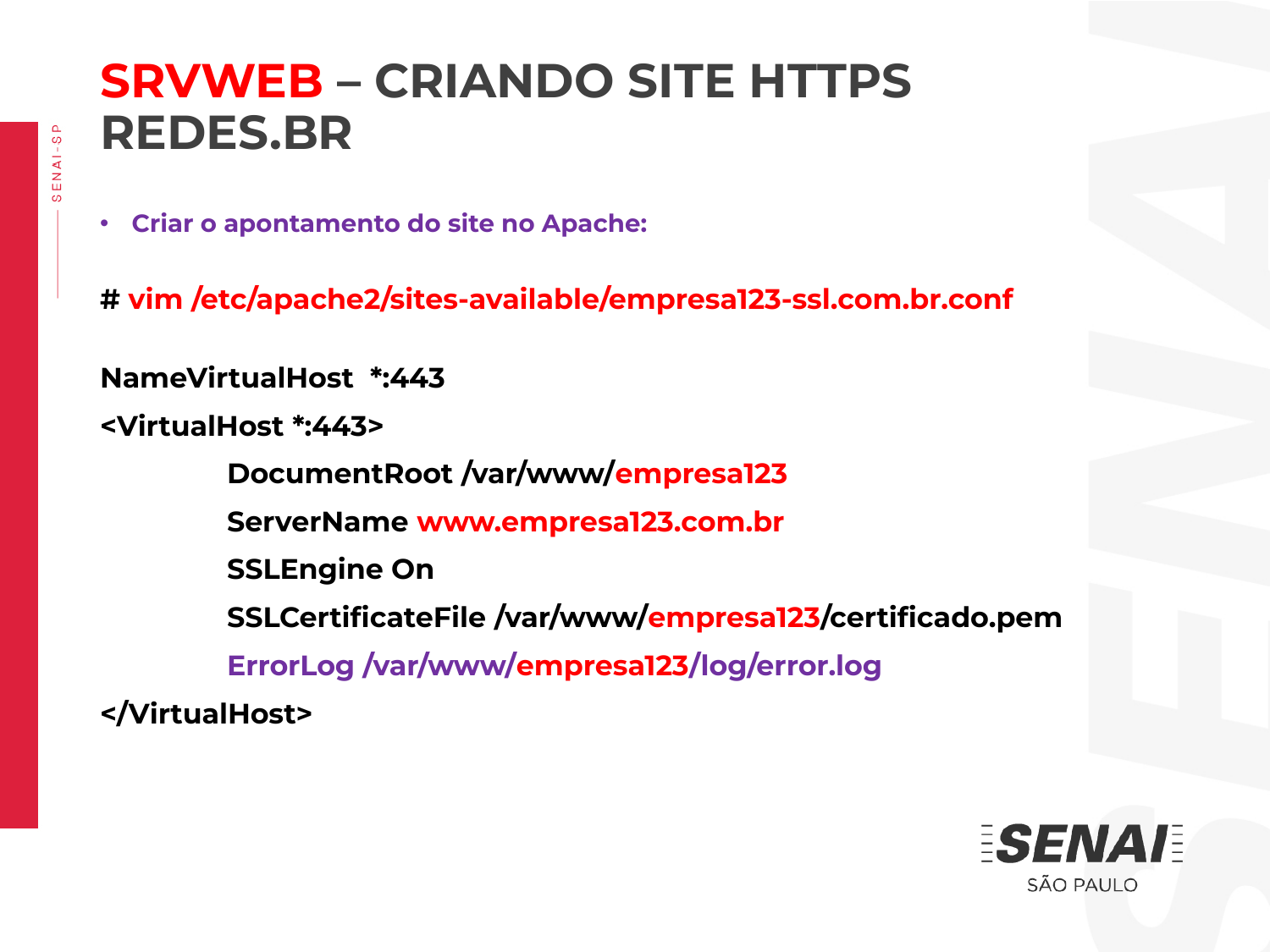

SRVWEB – CRIANDO SITE HTTPS REDES.BR
Criar o apontamento do site no Apache:
# vim /etc/apache2/sites-available/empresa123-ssl.com.br.conf
NameVirtualHost  *:443
<VirtualHost *:443>
	DocumentRoot /var/www/empresa123
	ServerName www.empresa123.com.br
	SSLEngine On
	SSLCertificateFile /var/www/empresa123/certificado.pem
	ErrorLog /var/www/empresa123/log/error.log
</VirtualHost>